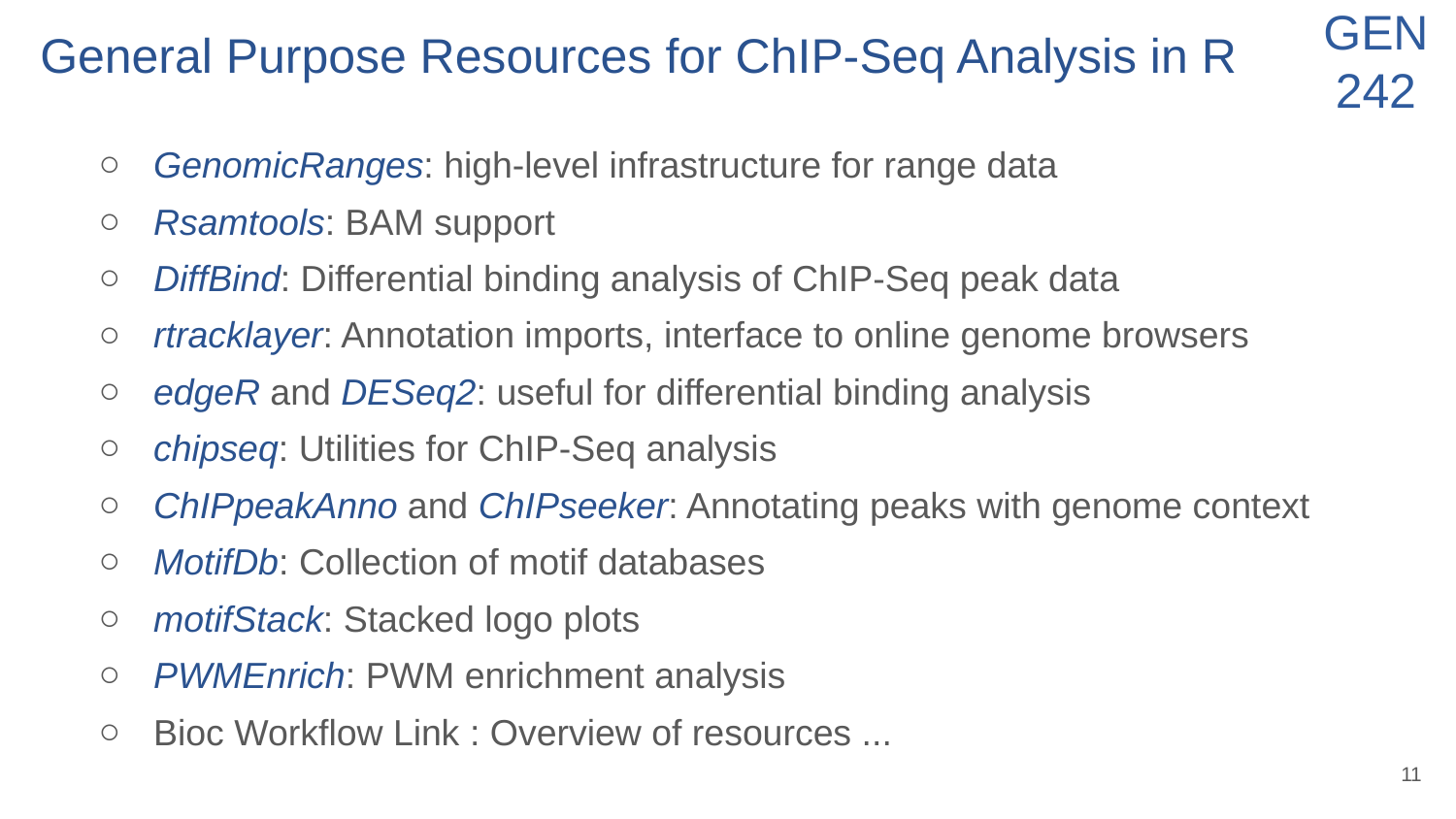

# General Purpose Resources for ChIP-Seq Analysis in R
GenomicRanges: high-level infrastructure for range data
Rsamtools: BAM support
DiffBind: Differential binding analysis of ChIP-Seq peak data
rtracklayer: Annotation imports, interface to online genome browsers
edgeR and DESeq2: useful for differential binding analysis
chipseq: Utilities for ChIP-Seq analysis
ChIPpeakAnno and ChIPseeker: Annotating peaks with genome context
MotifDb: Collection of motif databases
motifStack: Stacked logo plots
PWMEnrich: PWM enrichment analysis
Bioc Workflow Link : Overview of resources ...
11